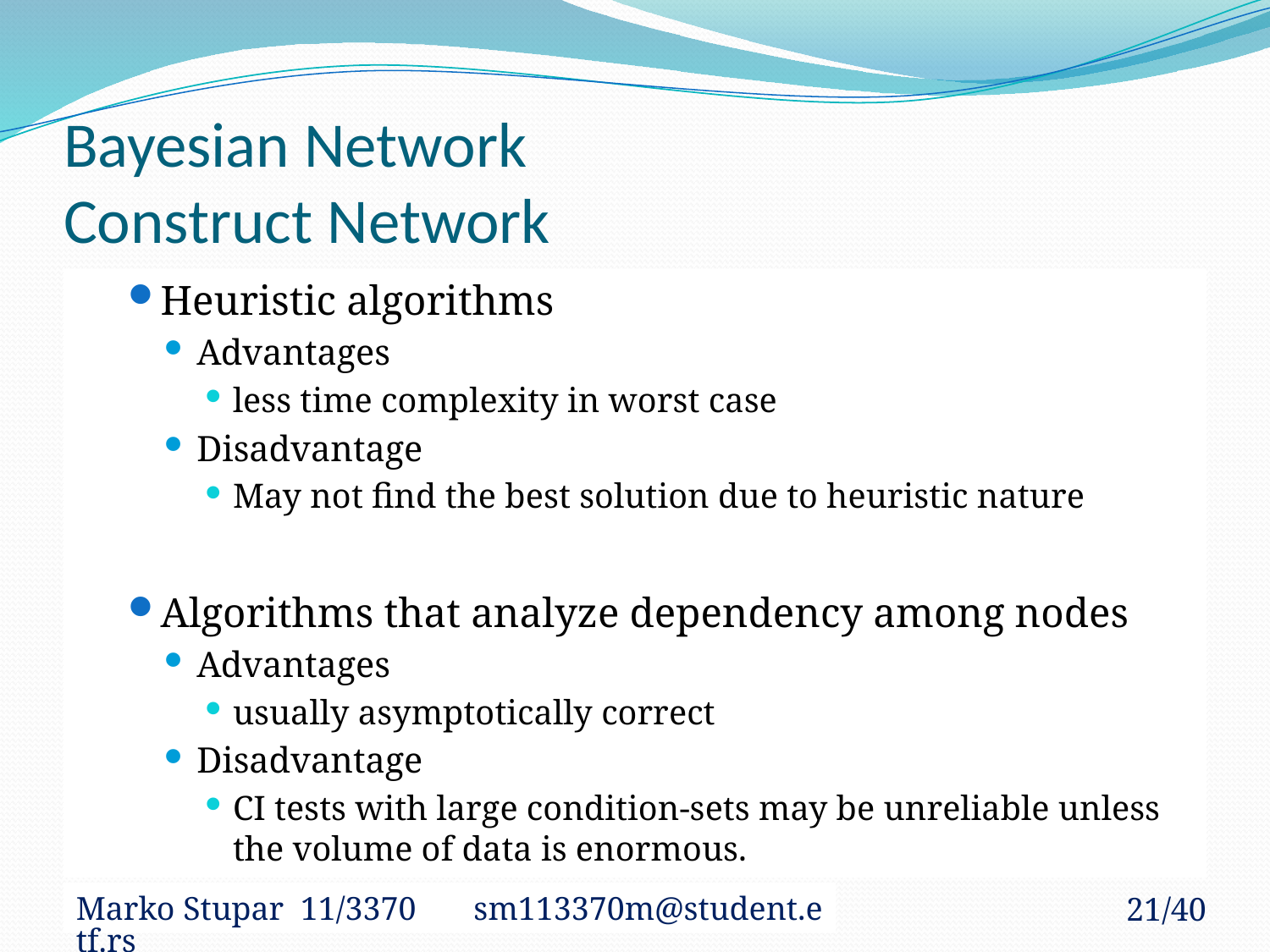

# Bayesian Network Construct Network
Heuristic algorithms
Advantages
less time complexity in worst case
Disadvantage
May not find the best solution due to heuristic nature

Algorithms that analyze dependency among nodes
Advantages
usually asymptotically correct
Disadvantage
CI tests with large condition-sets may be unreliable unless the volume of data is enormous.

Marko Stupar  11/3370       sm113370m@student.etf.rs
21/40